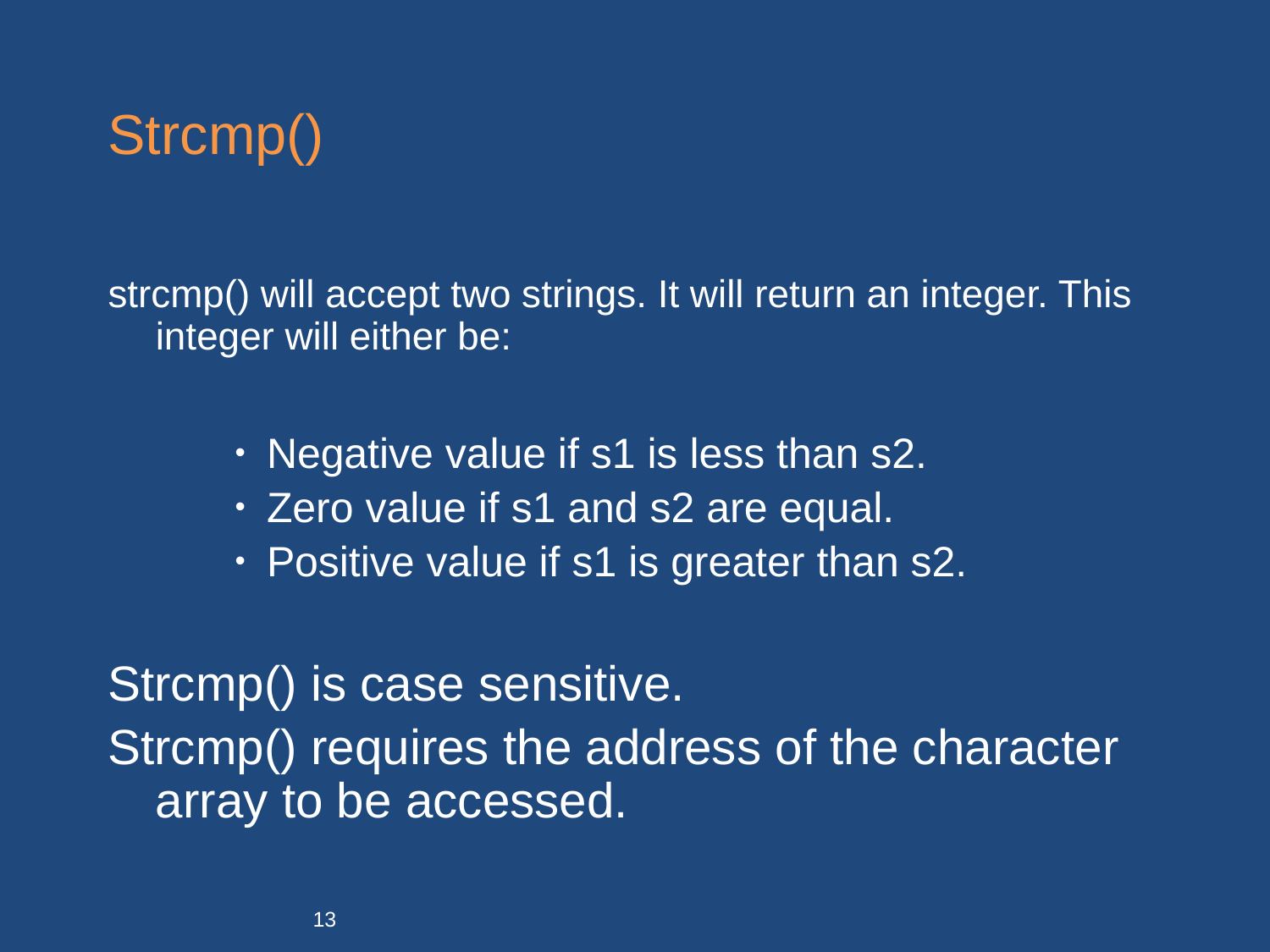

# Strcmp()

strcmp() will accept two strings. It will return an integer. This integer will either be:

Negative value if s1 is less than s2.
Zero value if s1 and s2 are equal.
Positive value if s1 is greater than s2.

Strcmp() is case sensitive.
Strcmp() requires the address of the character array to be accessed.
13